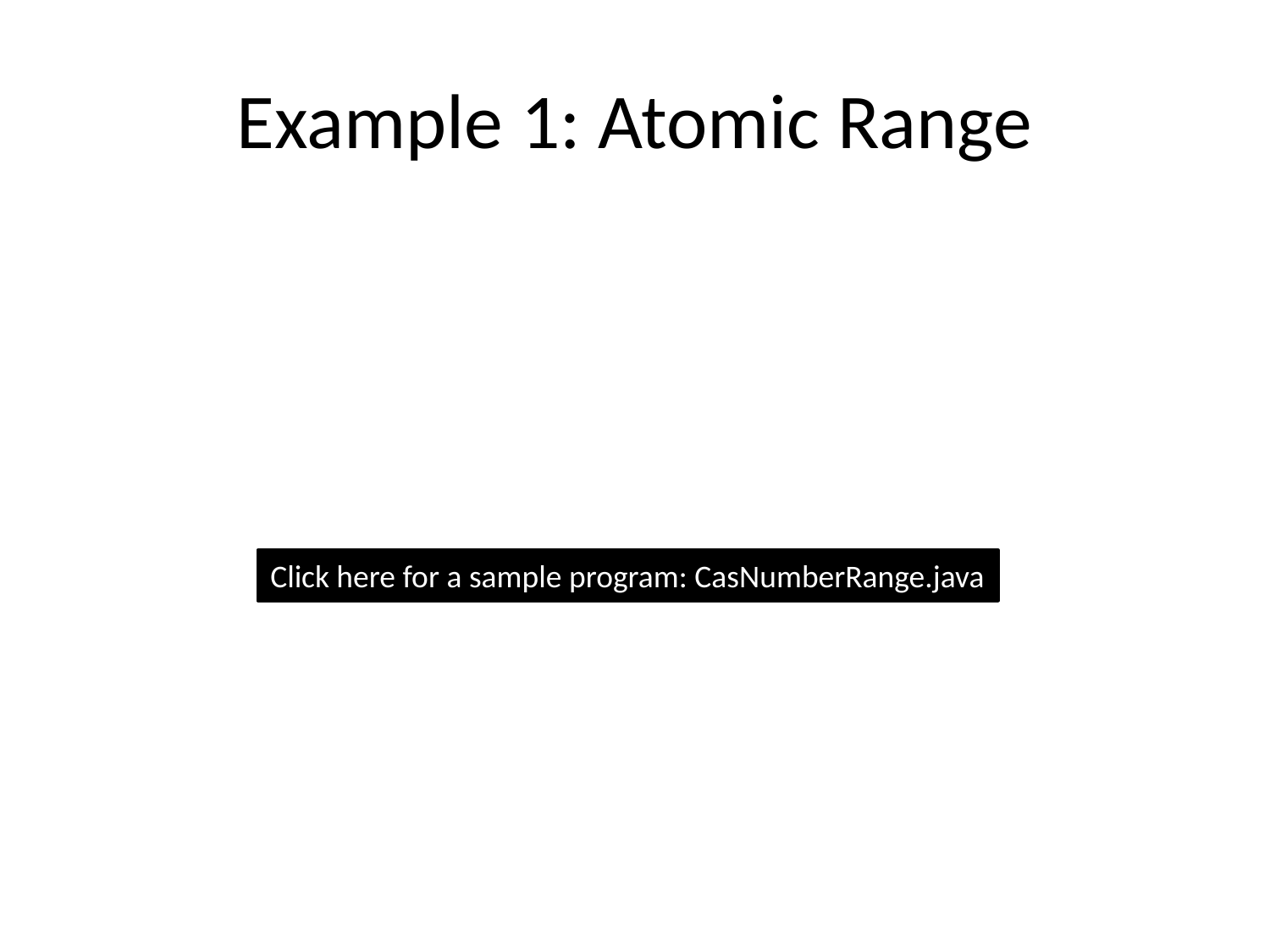

# Example 1: Atomic Range
Click here for a sample program: CasNumberRange.java